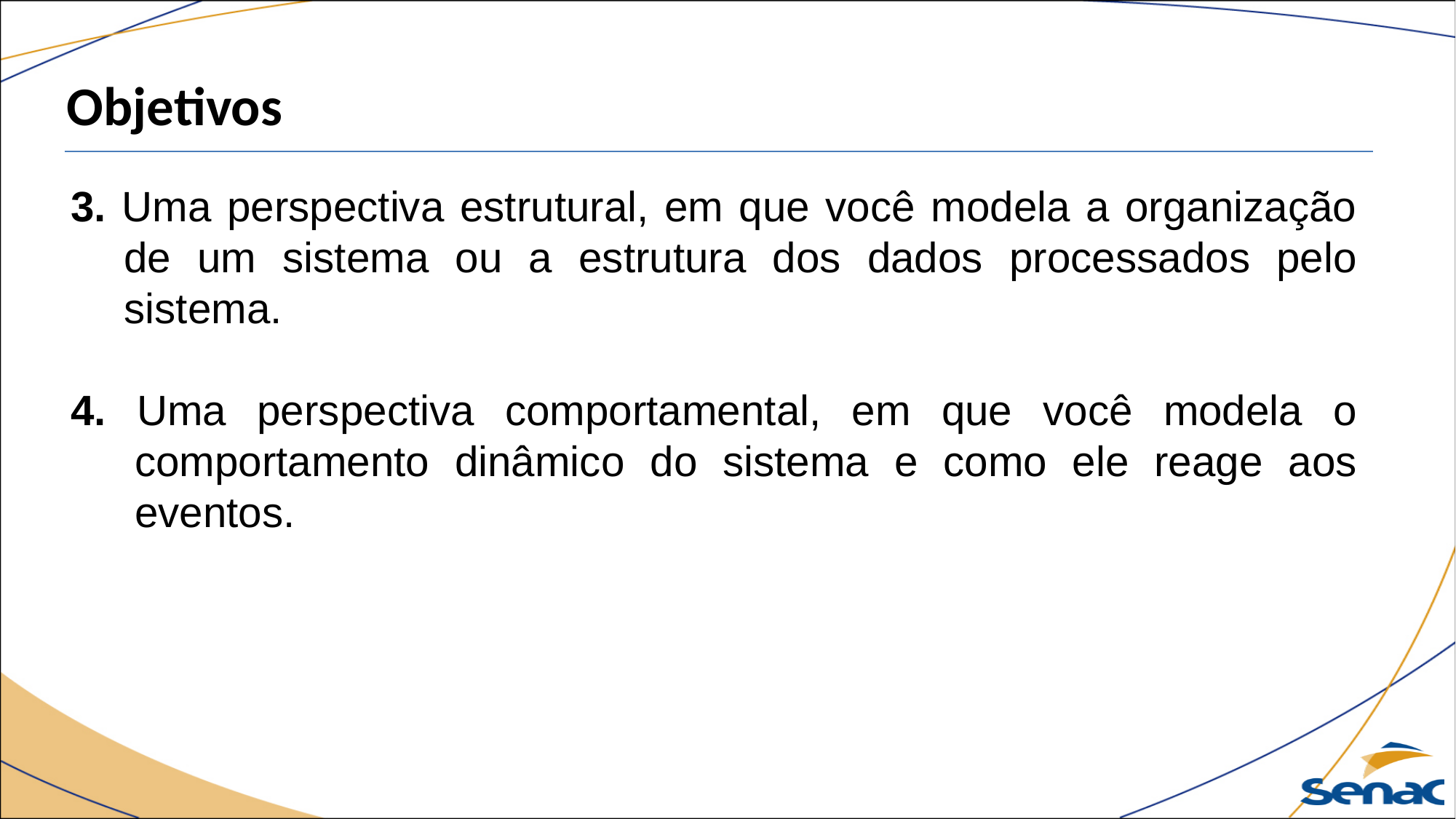

Objetivos
3. Uma perspectiva estrutural, em que você modela a organização de um sistema ou a estrutura dos dados processados pelo sistema.

4. Uma perspectiva comportamental, em que você modela o comportamento dinâmico do sistema e como ele reage aos eventos.